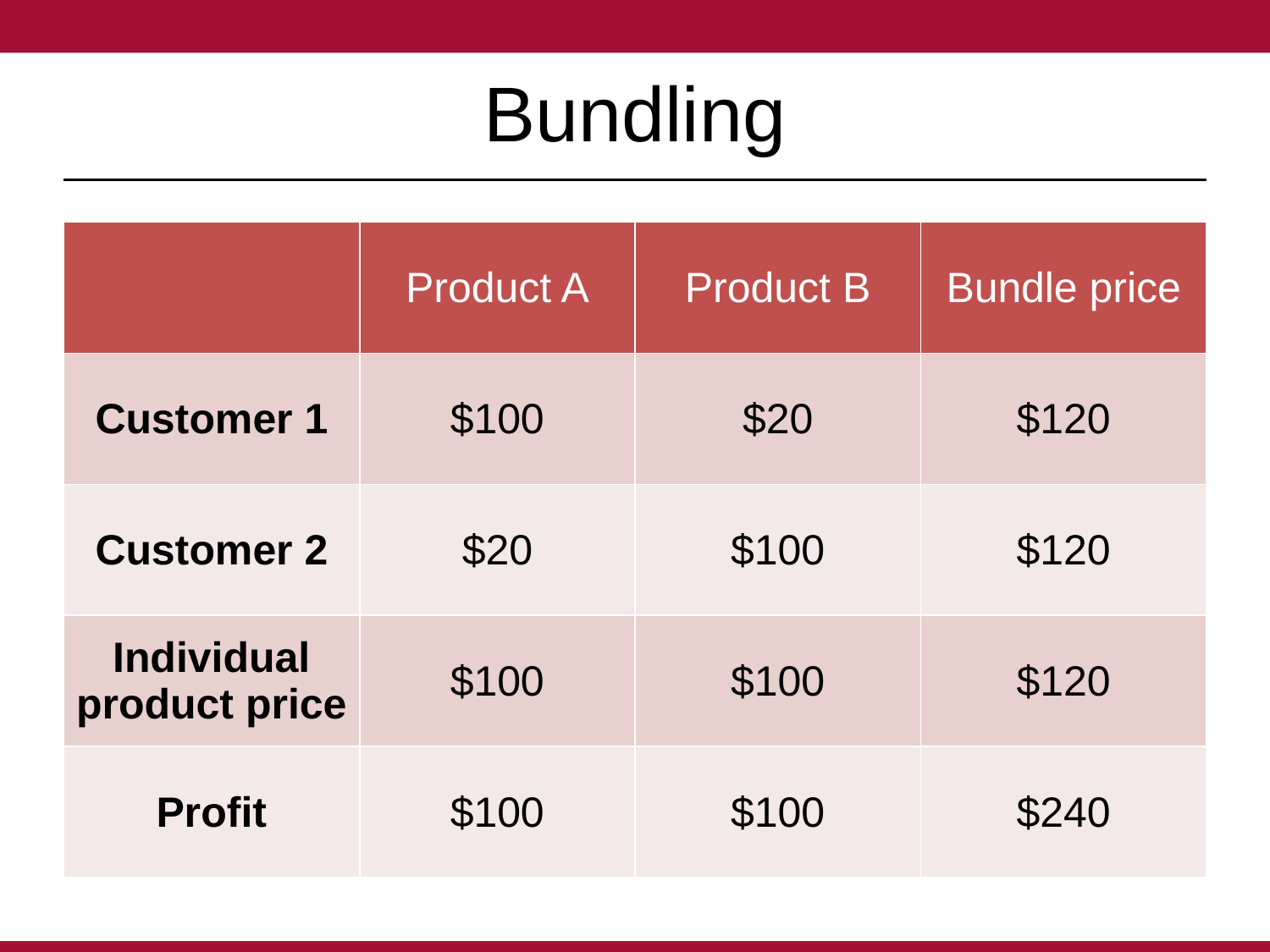

# Bundling
|  | Product A | Product B | Bundle price |
| --- | --- | --- | --- |
| Customer 1 | $100 | $20 | $120 |
| Customer 2 | $20 | $100 | $120 |
| Individual product price | $100 | $100 | $120 |
| Profit | $100 | $100 | $240 |